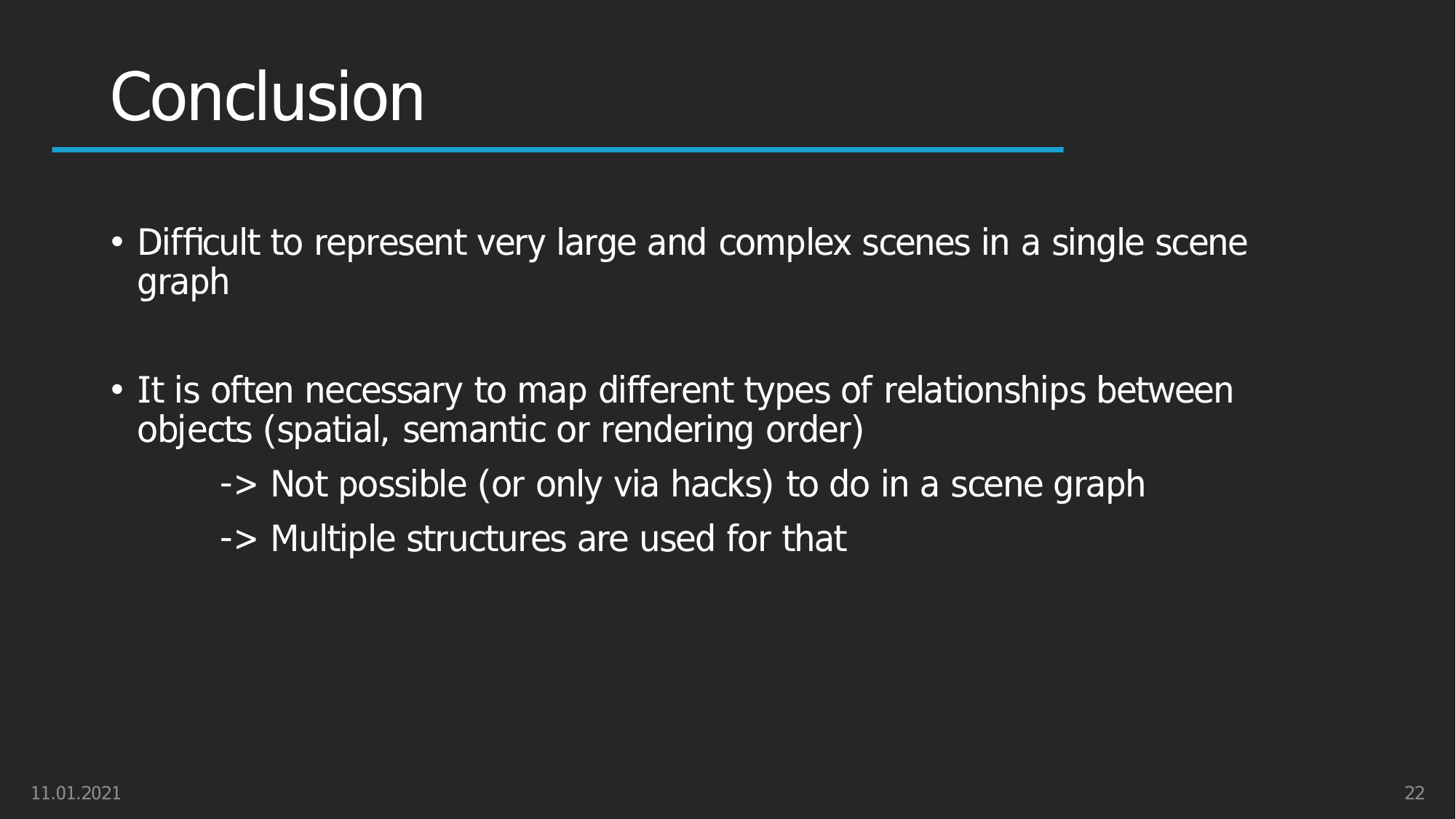

# Conclusion
Difficult to represent very large and complex scenes in a single scene graph

It is often necessary to map different types of relationships between objects (spatial, semantic or rendering order)
	-> Not possible (or only via hacks) to do in a scene graph
	-> Multiple structures are used for that
22
11.01.2021